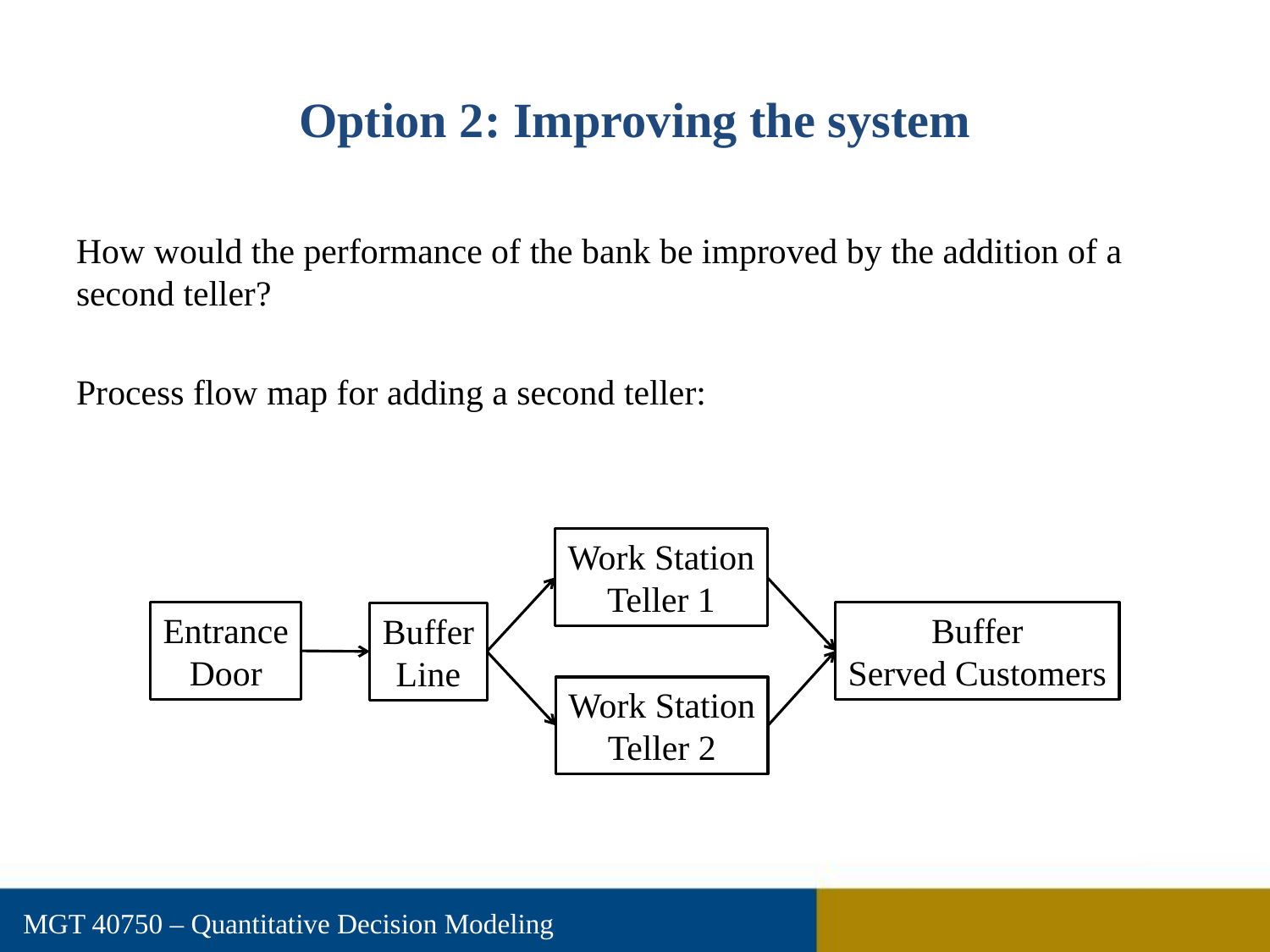

# Option 2: Improving the system
How would the performance of the bank be improved by the addition of a second teller?

Process flow map for adding a second teller:
Work Station
Teller 1
Entrance
Door
Buffer
Served Customers
Buffer
Line
Work Station
Teller 2